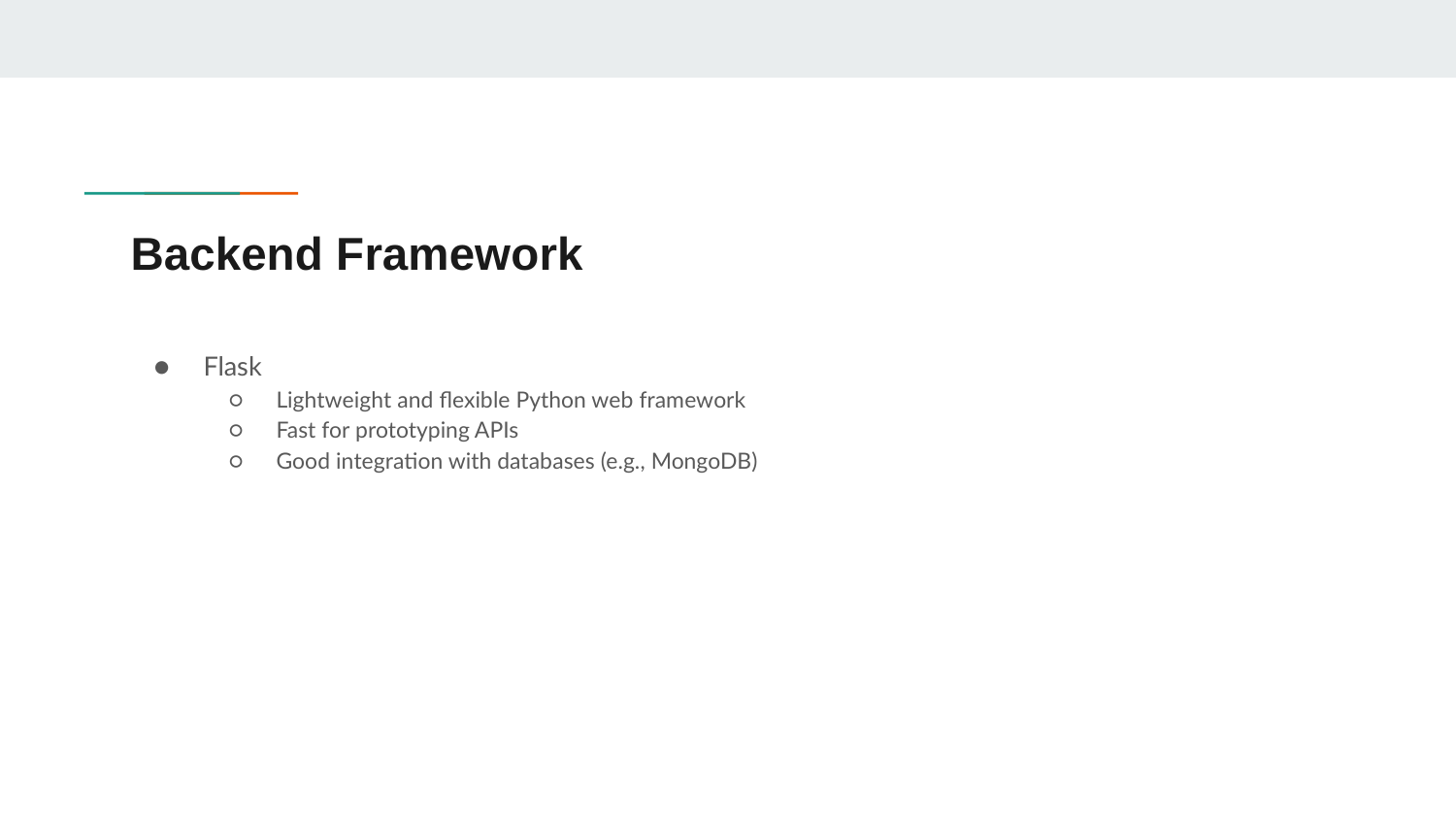

# Backend Framework
Flask
Lightweight and flexible Python web framework
Fast for prototyping APIs
Good integration with databases (e.g., MongoDB)